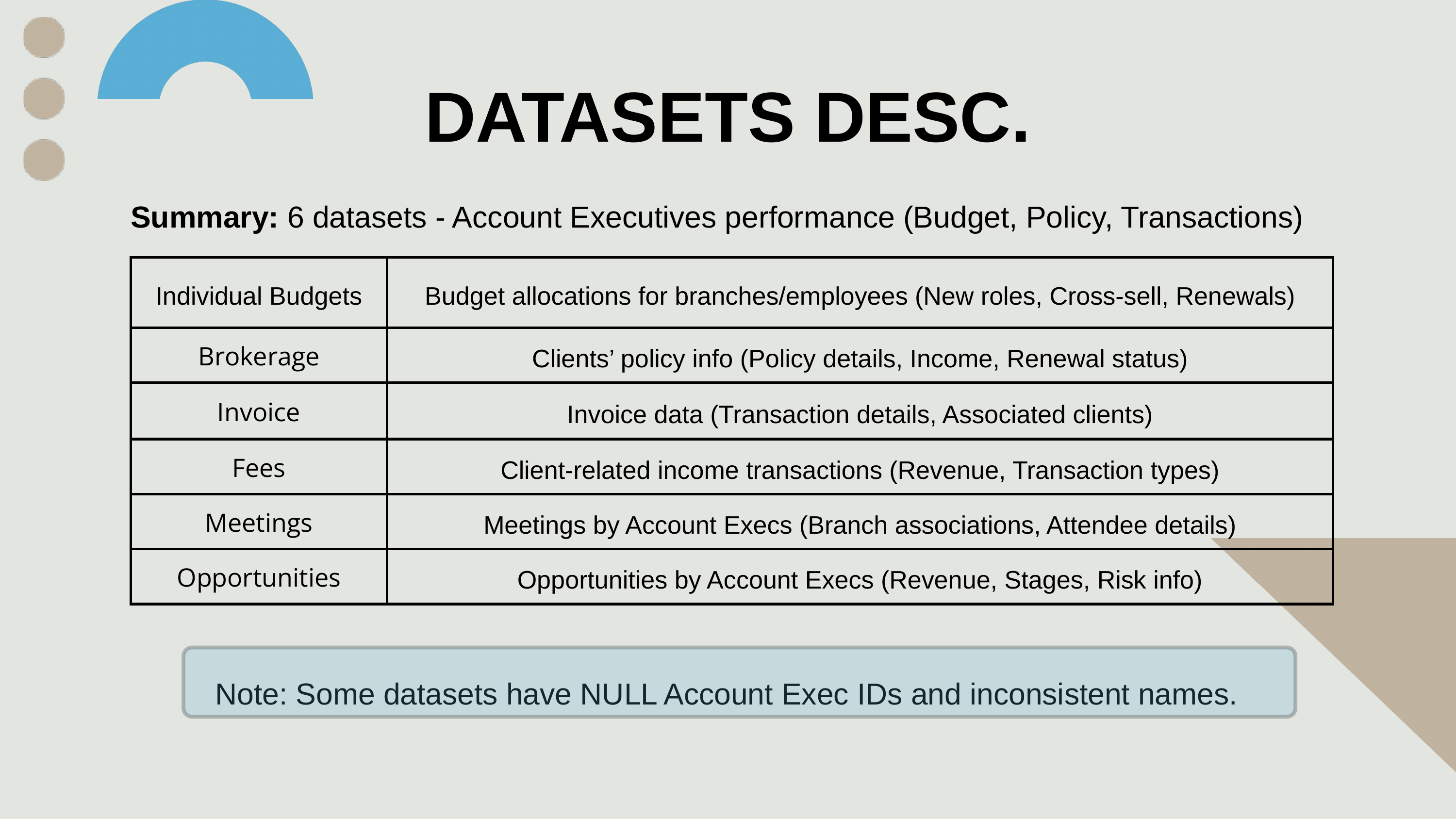

DATASETS DESC.
Summary: 6 datasets - Account Executives performance (Budget, Policy, Transactions)
| Individual Budgets | Budget allocations for branches/employees (New roles, Cross-sell, Renewals) |
| --- | --- |
| Brokerage | Clients’ policy info (Policy details, Income, Renewal status) |
| Invoice | Invoice data (Transaction details, Associated clients) |
| Fees | Client-related income transactions (Revenue, Transaction types) |
| Meetings | Meetings by Account Execs (Branch associations, Attendee details) |
| Opportunities | Opportunities by Account Execs (Revenue, Stages, Risk info) |

Note: Some datasets have NULL Account Exec IDs and inconsistent names.